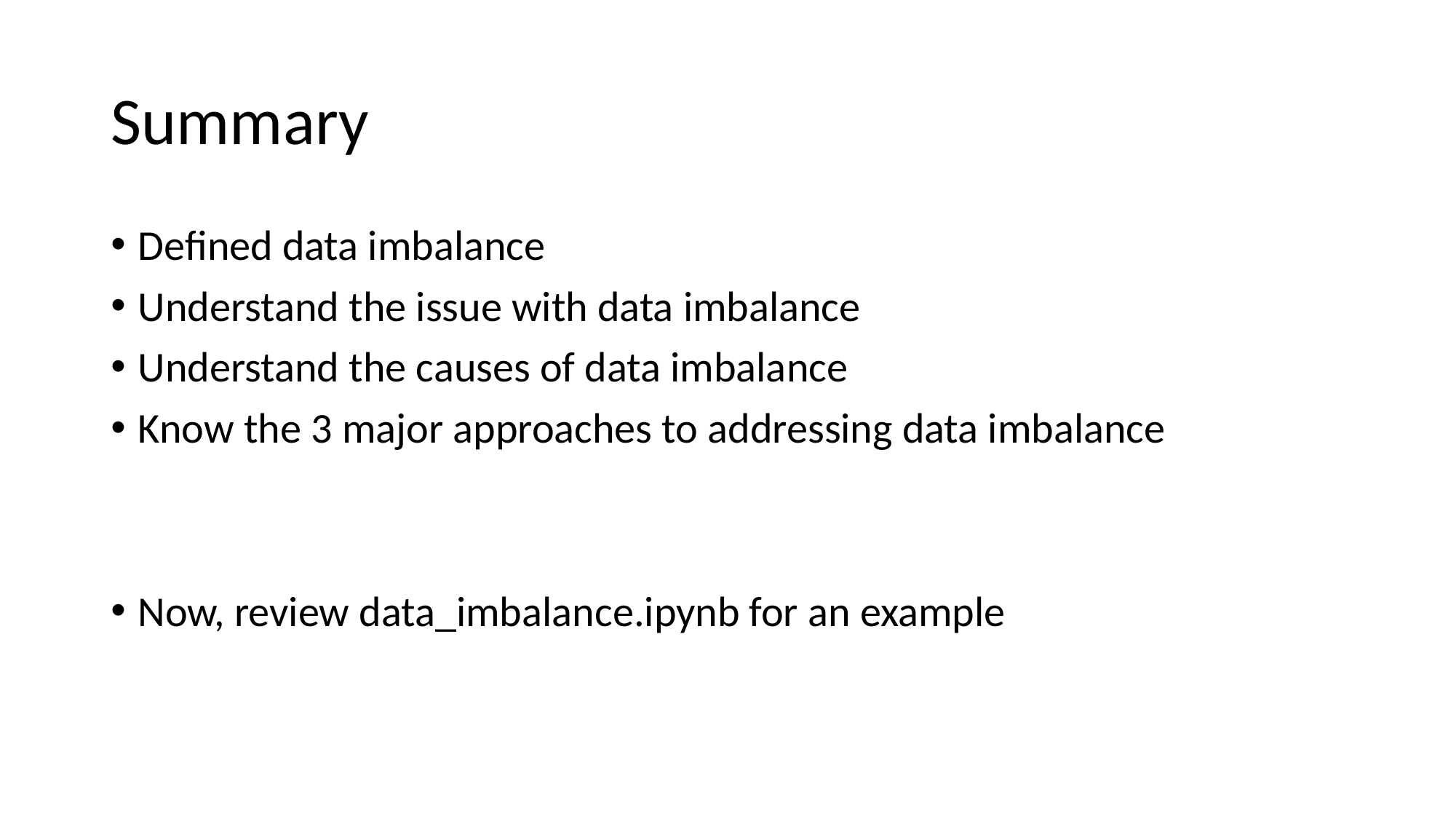

# Summary
Defined data imbalance
Understand the issue with data imbalance
Understand the causes of data imbalance
Know the 3 major approaches to addressing data imbalance

Now, review data_imbalance.ipynb for an example